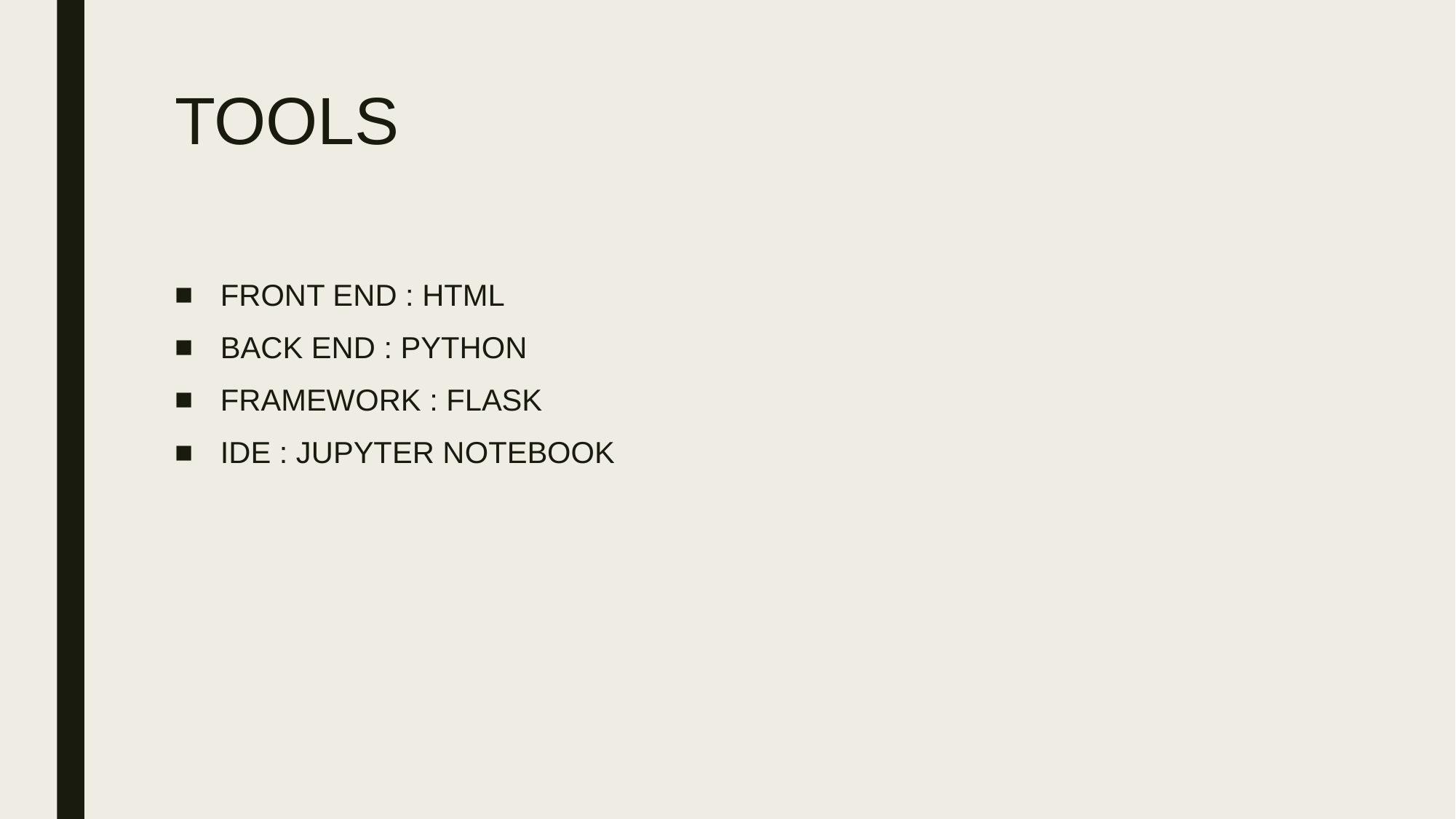

# TOOLS
FRONT END : HTML
BACK END : PYTHON
FRAMEWORK : FLASK
IDE : JUPYTER NOTEBOOK